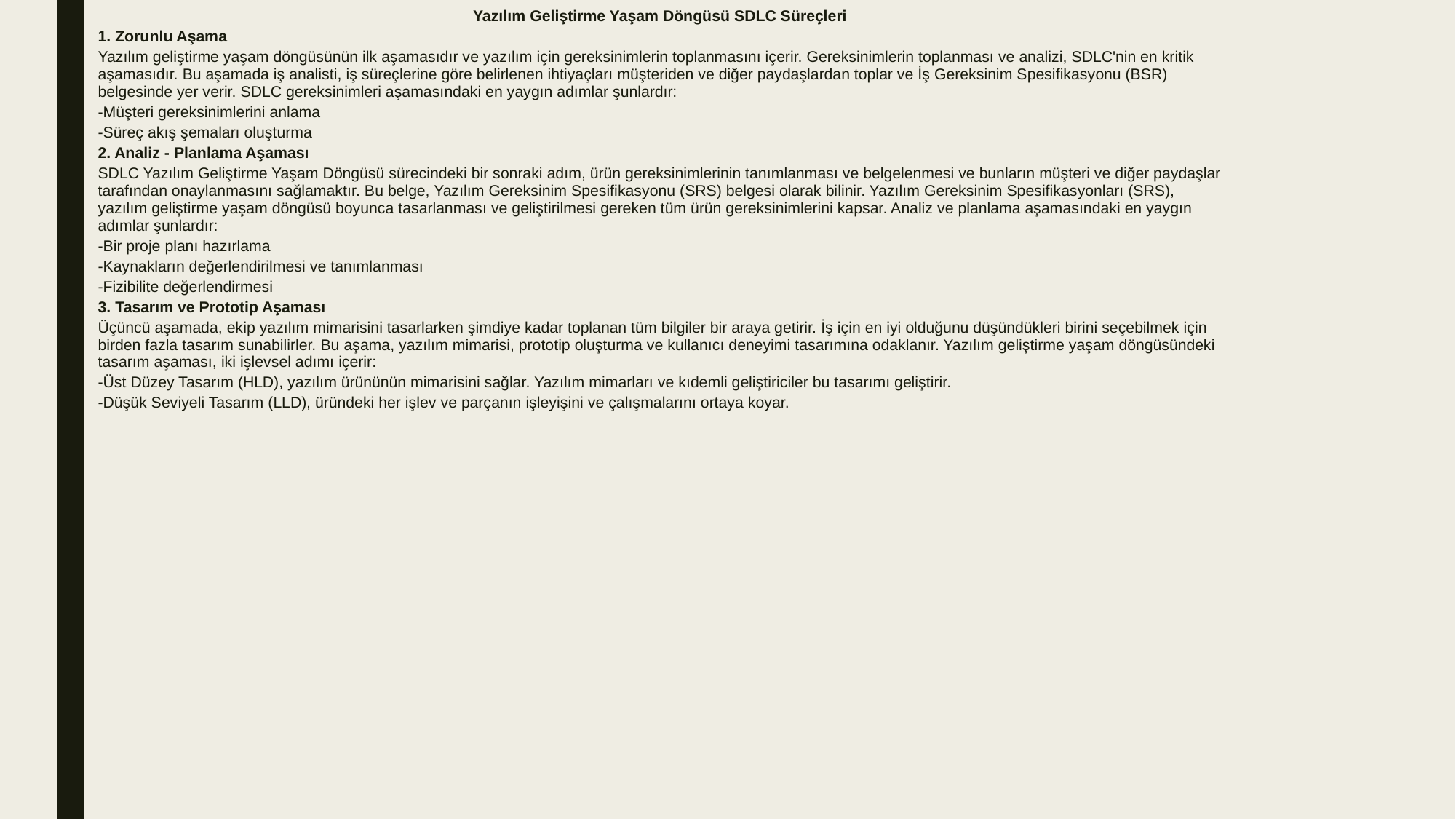

Yazılım Geliştirme Yaşam Döngüsü SDLC Süreçleri
1. Zorunlu Aşama
Yazılım geliştirme yaşam döngüsünün ilk aşamasıdır ve yazılım için gereksinimlerin toplanmasını içerir. Gereksinimlerin toplanması ve analizi, SDLC'nin en kritik aşamasıdır. Bu aşamada iş analisti, iş süreçlerine göre belirlenen ihtiyaçları müşteriden ve diğer paydaşlardan toplar ve İş Gereksinim Spesifikasyonu (BSR) belgesinde yer verir. SDLC gereksinimleri aşamasındaki en yaygın adımlar şunlardır:
-Müşteri gereksinimlerini anlama
-Süreç akış şemaları oluşturma
2. Analiz - Planlama Aşaması
SDLC Yazılım Geliştirme Yaşam Döngüsü sürecindeki bir sonraki adım, ürün gereksinimlerinin tanımlanması ve belgelenmesi ve bunların müşteri ve diğer paydaşlar tarafından onaylanmasını sağlamaktır. Bu belge, Yazılım Gereksinim Spesifikasyonu (SRS) belgesi olarak bilinir. Yazılım Gereksinim Spesifikasyonları (SRS), yazılım geliştirme yaşam döngüsü boyunca tasarlanması ve geliştirilmesi gereken tüm ürün gereksinimlerini kapsar. Analiz ve planlama aşamasındaki en yaygın adımlar şunlardır:
-Bir proje planı hazırlama
-Kaynakların değerlendirilmesi ve tanımlanması
-Fizibilite değerlendirmesi
3. Tasarım ve Prototip Aşaması
Üçüncü aşamada, ekip yazılım mimarisini tasarlarken şimdiye kadar toplanan tüm bilgiler bir araya getirir. İş için en iyi olduğunu düşündükleri birini seçebilmek için birden fazla tasarım sunabilirler. Bu aşama, yazılım mimarisi, prototip oluşturma ve kullanıcı deneyimi tasarımına odaklanır. Yazılım geliştirme yaşam döngüsündeki tasarım aşaması, iki işlevsel adımı içerir:
-Üst Düzey Tasarım (HLD), yazılım ürününün mimarisini sağlar. Yazılım mimarları ve kıdemli geliştiriciler bu tasarımı geliştirir.
-Düşük Seviyeli Tasarım (LLD), üründeki her işlev ve parçanın işleyişini ve çalışmalarını ortaya koyar.